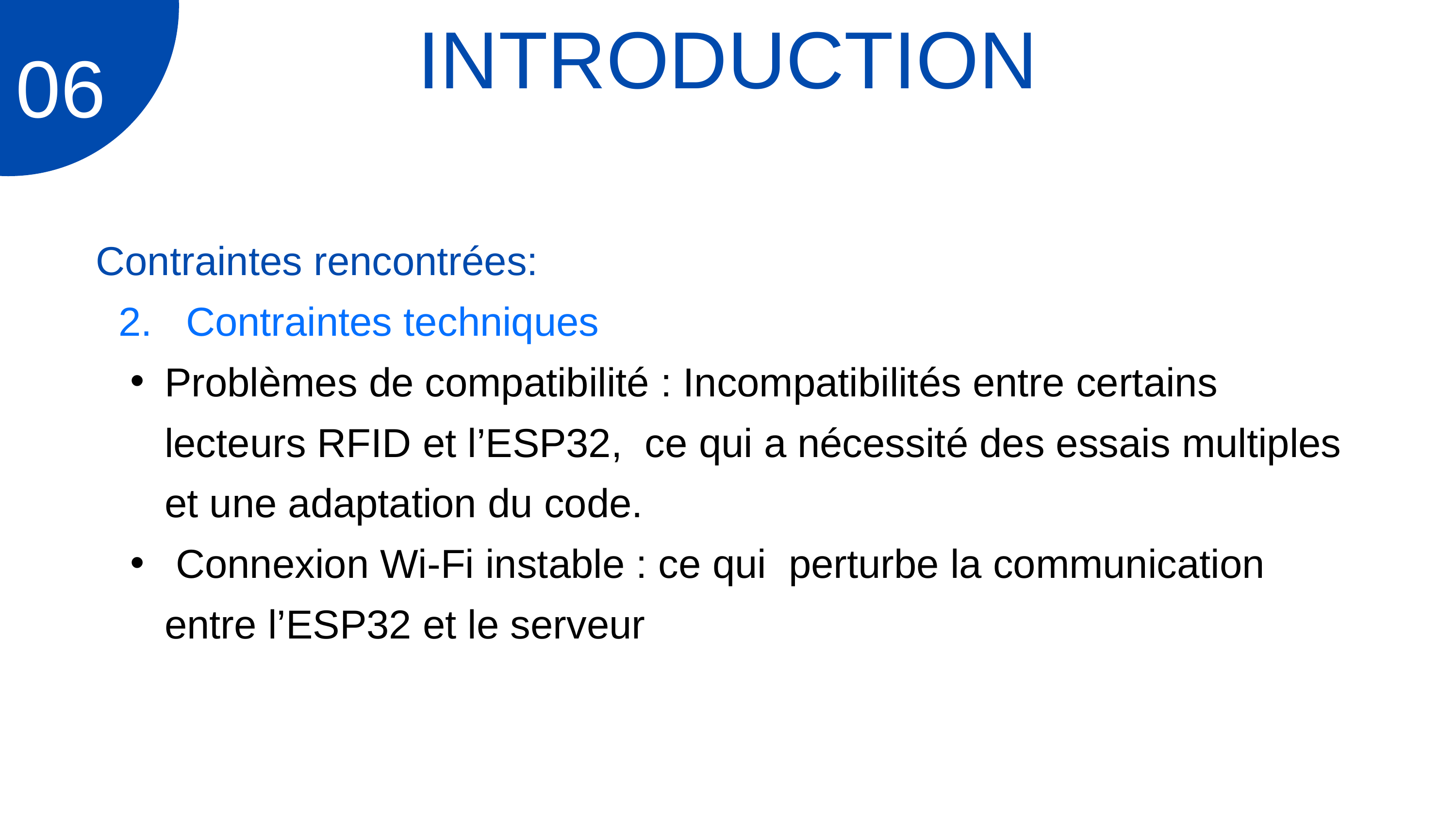

INTRODUCTION
06
Contraintes rencontrées:
  2.   Contraintes techniques
Problèmes de compatibilité : Incompatibilités entre certains lecteurs RFID et l’ESP32,  ce qui a nécessité des essais multiples et une adaptation du code.
 Connexion Wi-Fi instable : ce qui  perturbe la communication entre l’ESP32 et le serveur